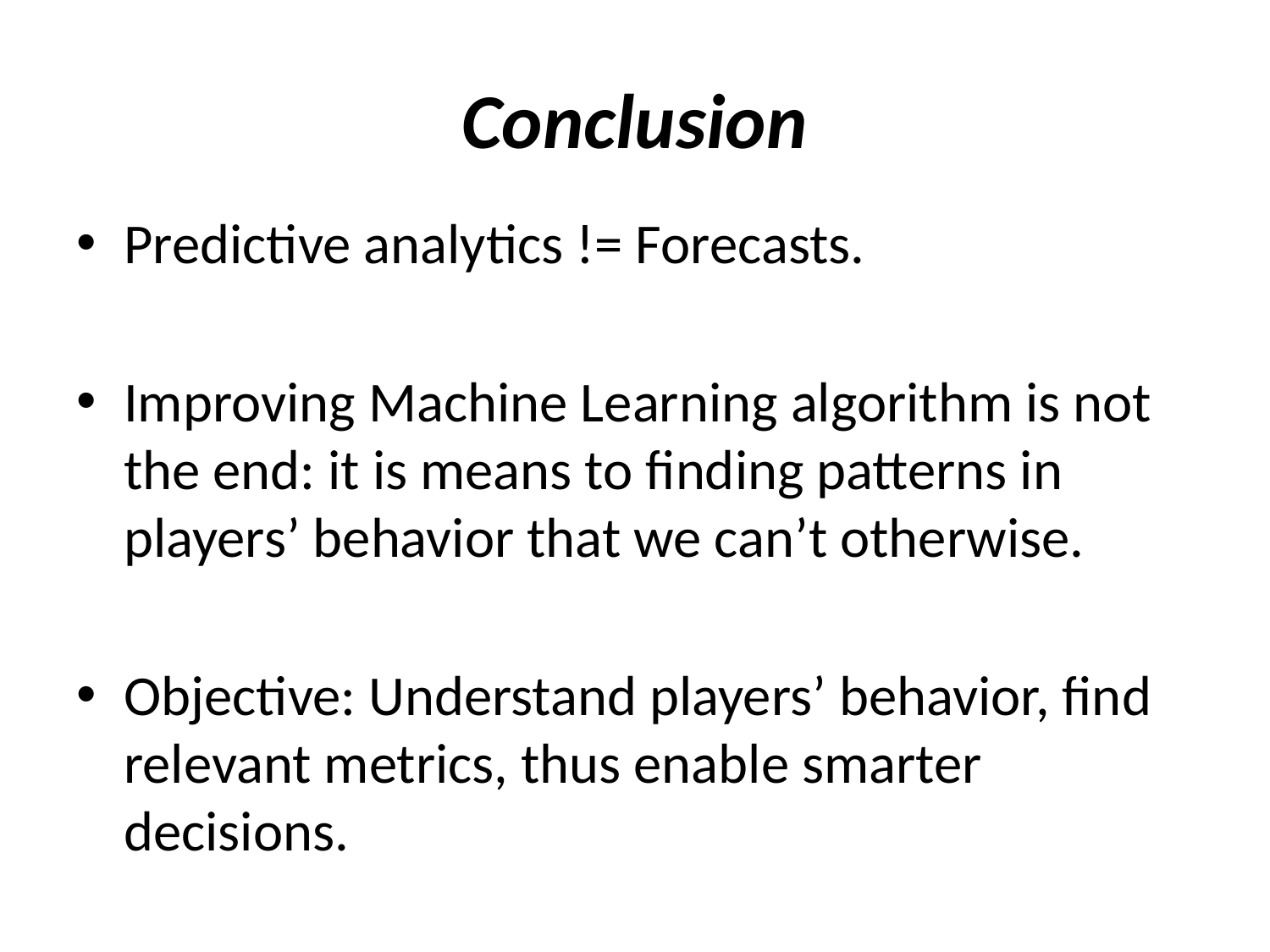

# Conclusion
Predictive analytics != Forecasts.

Improving Machine Learning algorithm is not the end: it is means to finding patterns in players’ behavior that we can’t otherwise.

Objective: Understand players’ behavior, find relevant metrics, thus enable smarter decisions.